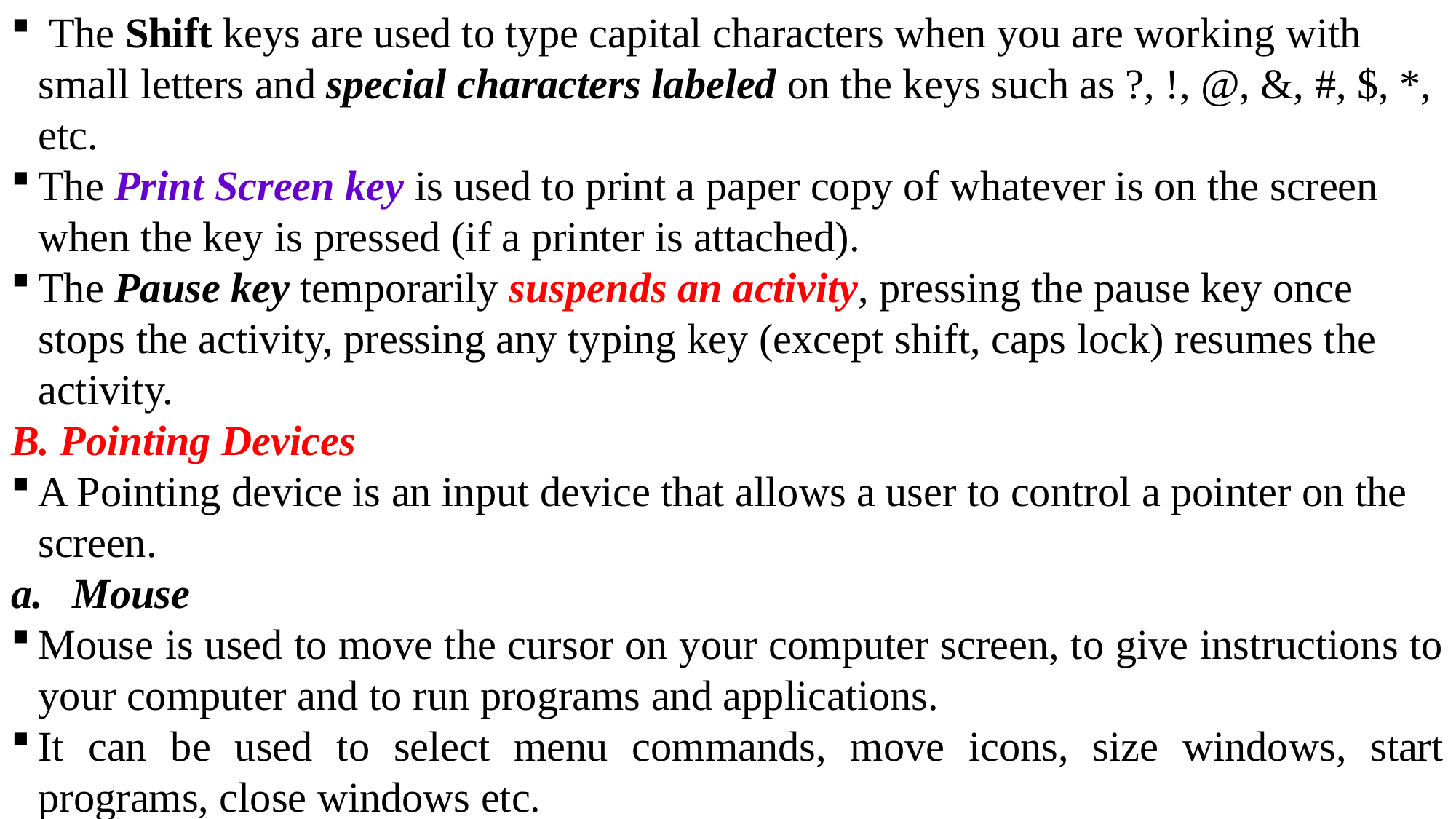

The Shift keys are used to type capital characters when you are working with small letters and special characters labeled on the keys such as ?, !, @, &, #, $, *, etc.
The Print Screen key is used to print a paper copy of whatever is on the screen when the key is pressed (if a printer is attached).
The Pause key temporarily suspends an activity, pressing the pause key once stops the activity, pressing any typing key (except shift, caps lock) resumes the activity.
B. Pointing Devices
A Pointing device is an input device that allows a user to control a pointer on the screen.
Mouse
Mouse is used to move the cursor on your computer screen, to give instructions to your computer and to run programs and applications.
It can be used to select menu commands, move icons, size windows, start programs, close windows etc.